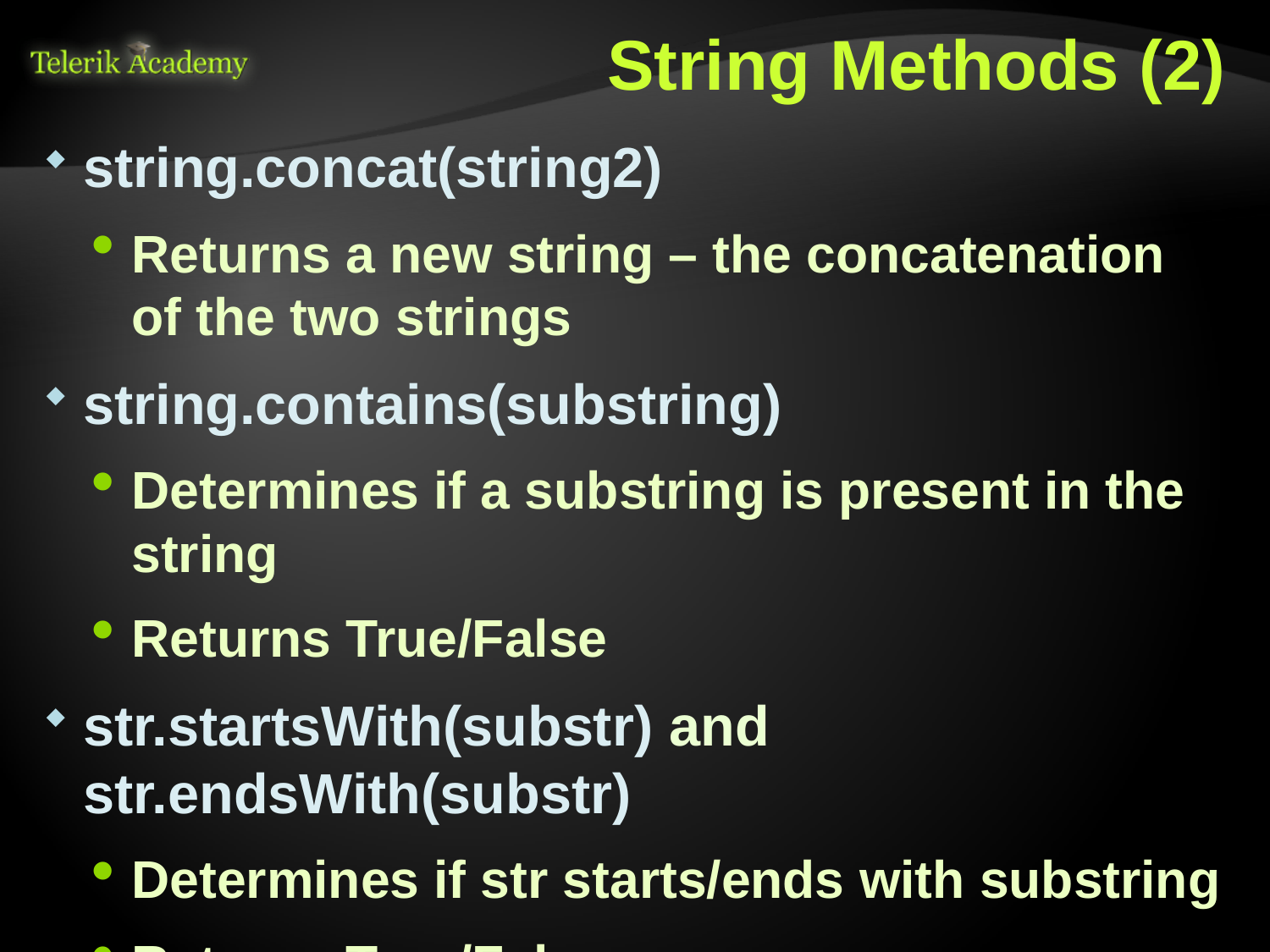

# String Methods (2)
string.concat(string2)
Returns a new string – the concatenation of the two strings
string.contains(substring)
Determines if a substring is present in the string
Returns True/False
str.startsWith(substr) and str.endsWith(substr)
Determines if str starts/ends with substring
Returns True/False